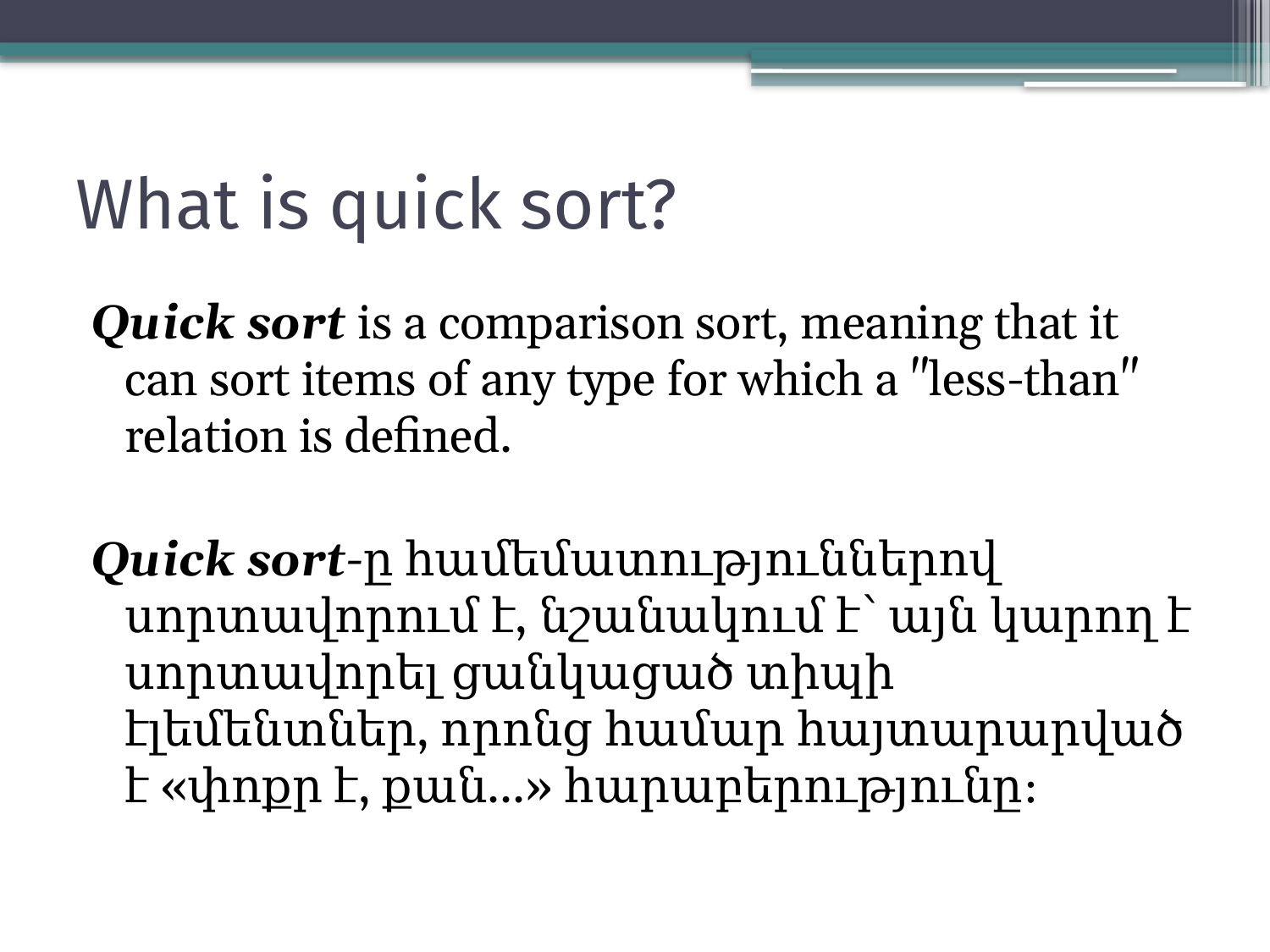

# What is quick sort?
Quick sort is a comparison sort, meaning that it can sort items of any type for which a "less-than" relation is defined.

Quick sort-ը համեմատություններով սորտավորում է, նշանակում է՝ այն կարող է սորտավորել ցանկացած տիպի էլեմենտներ, որոնց համար հայտարարված է «փոքր է, քան...» հարաբերությունը։